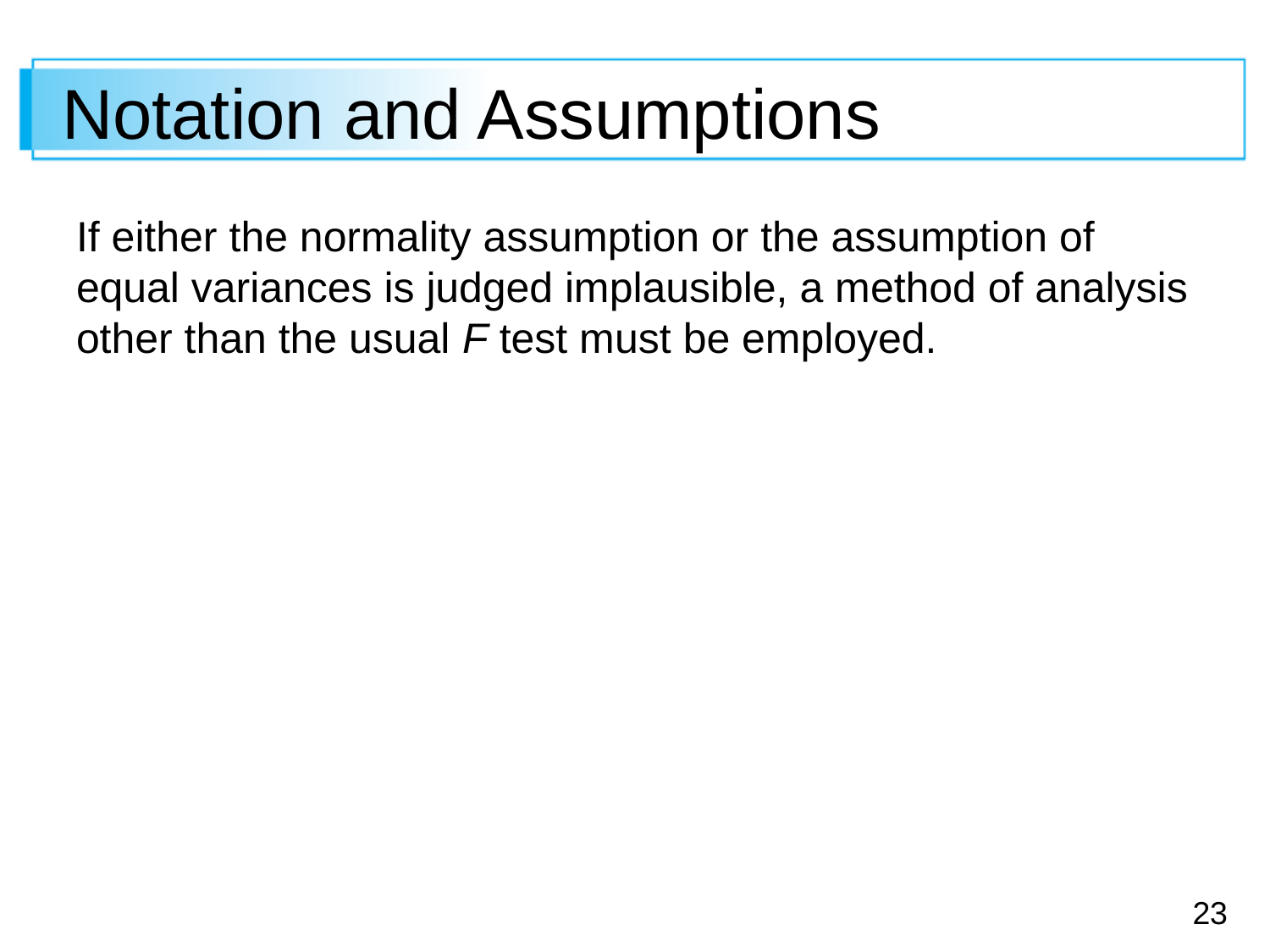

# Notation and Assumptions
If either the normality assumption or the assumption of equal variances is judged implausible, a method of analysis other than the usual F test must be employed.